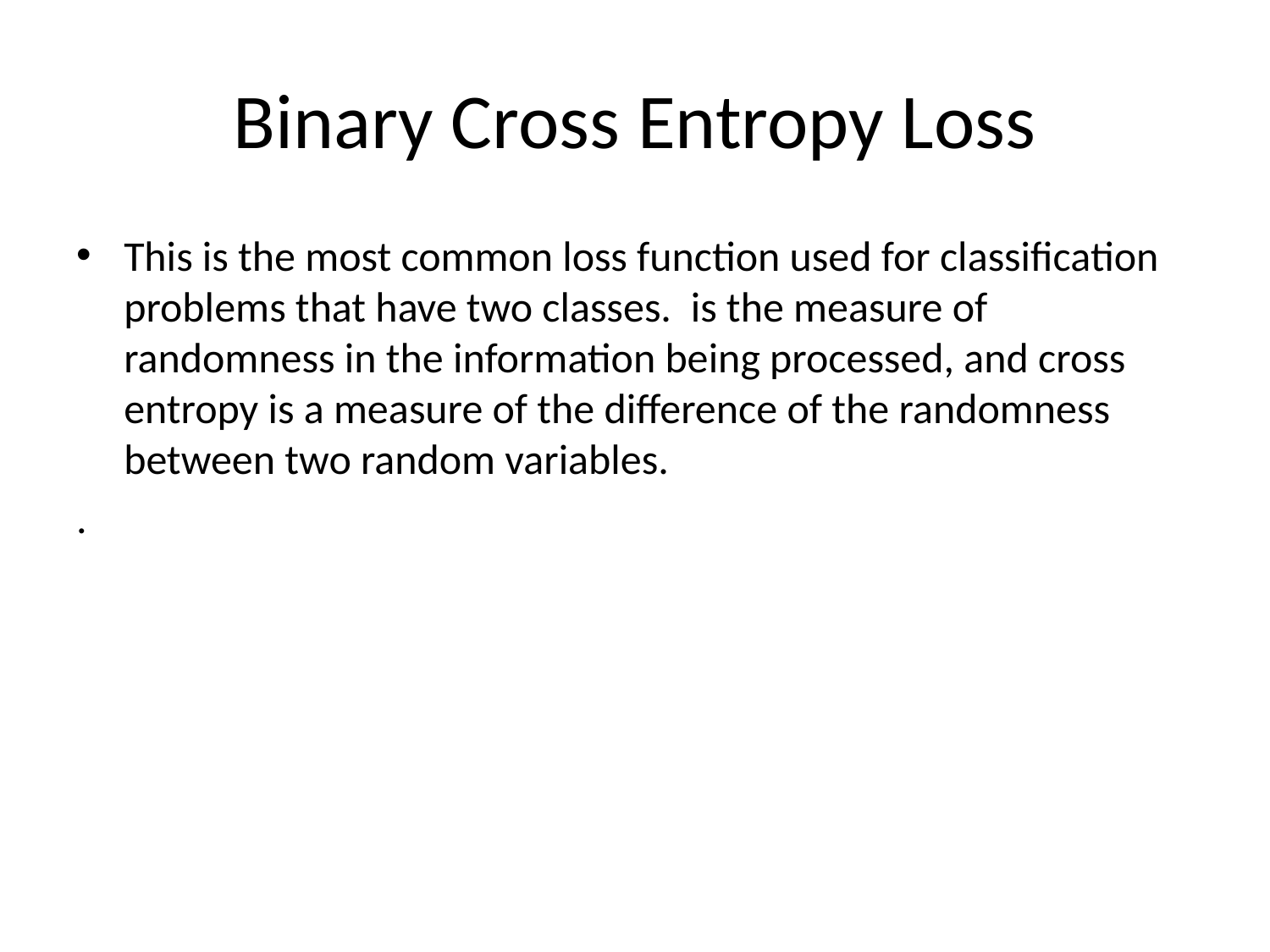

# Binary Cross Entropy Loss
This is the most common loss function used for classification problems that have two classes.  is the measure of randomness in the information being processed, and cross entropy is a measure of the difference of the randomness between two random variables.
.